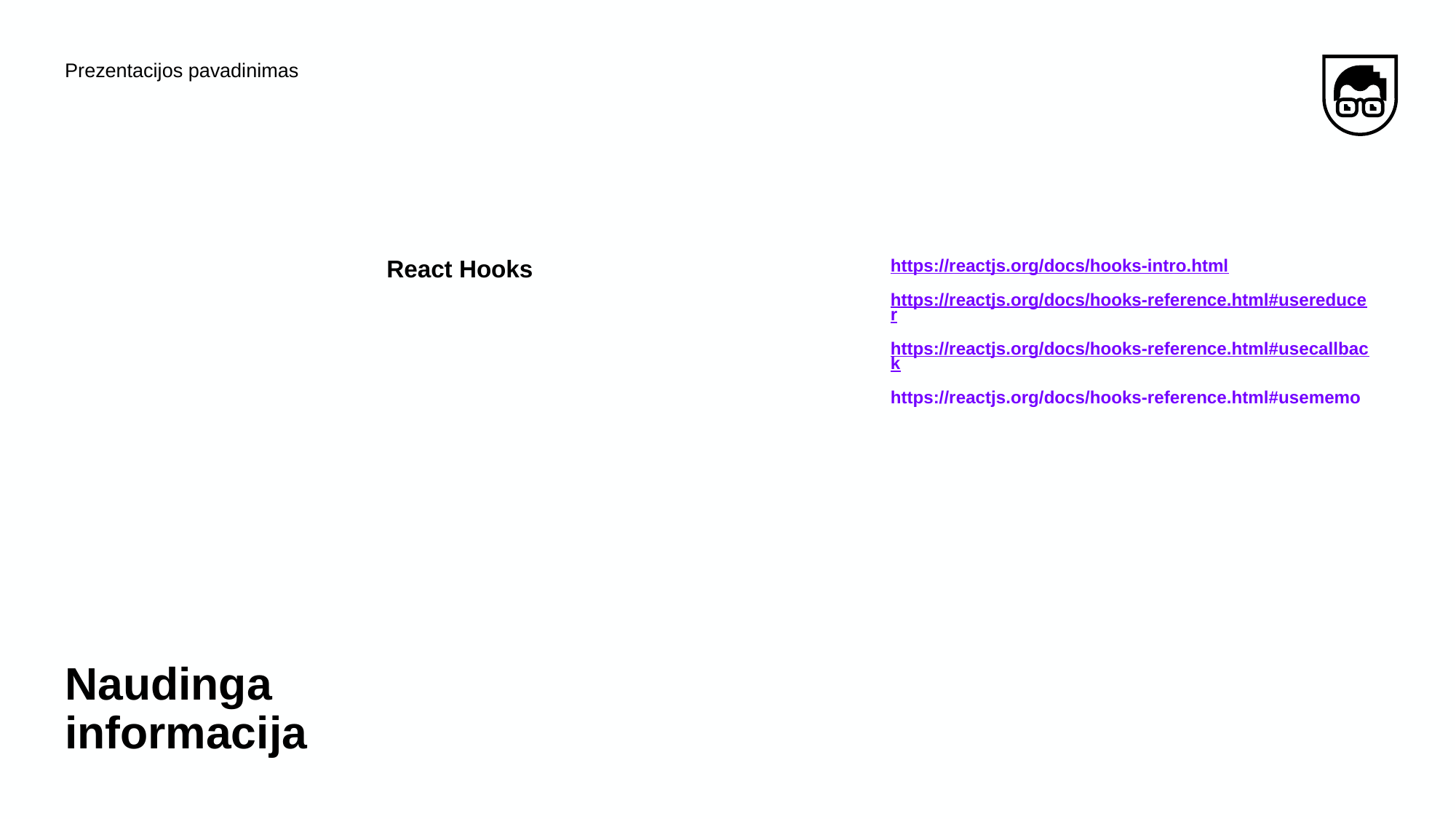

Prezentacijos pavadinimas

https://reactjs.org/docs/hooks-intro.html
https://reactjs.org/docs/hooks-reference.html#usereducer
https://reactjs.org/docs/hooks-reference.html#usecallback
https://reactjs.org/docs/hooks-reference.html#usememo
React Hooks
# Naudinga informacija